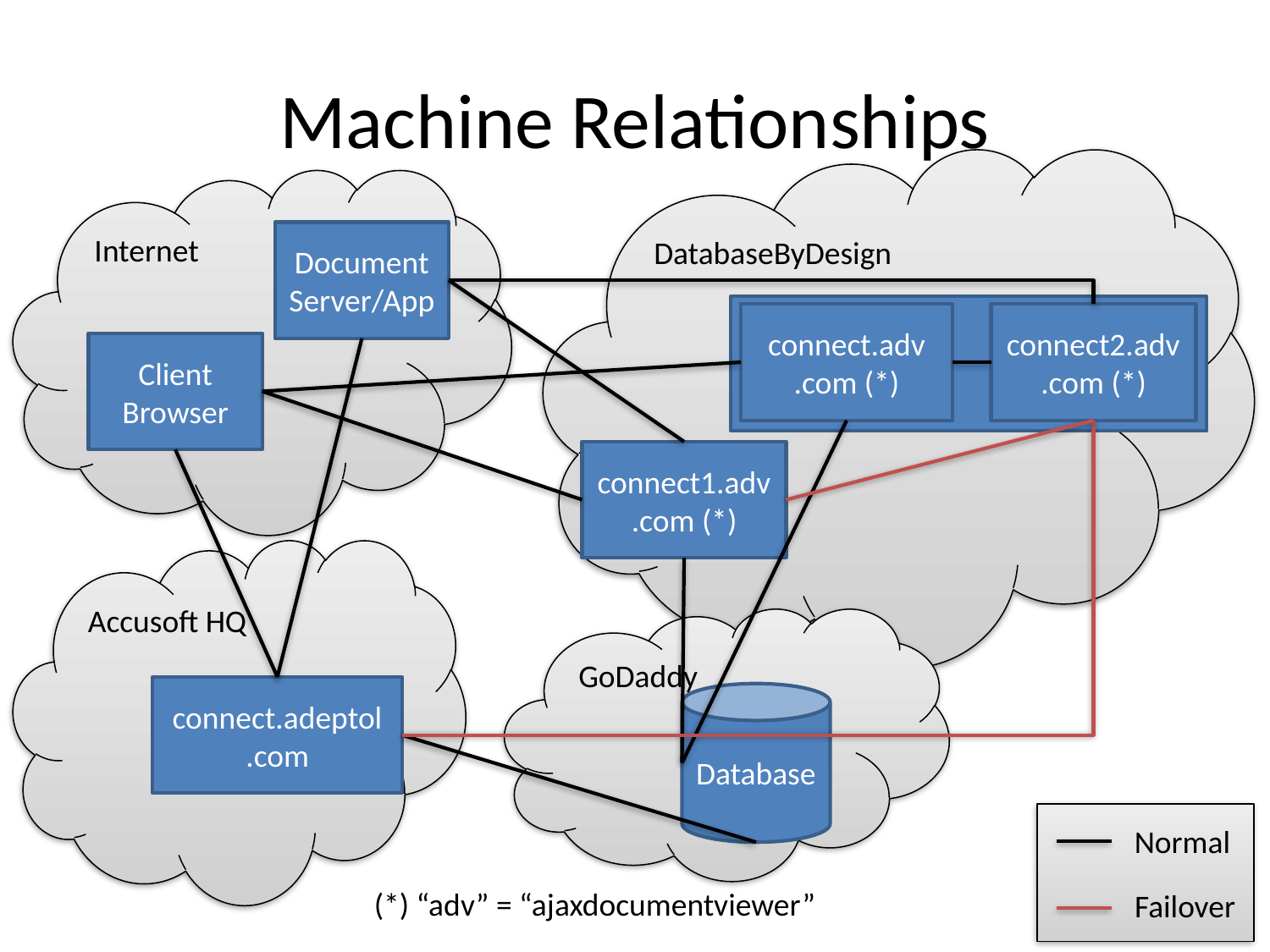

# Machine Relationships
DatabaseByDesign
Internet
Document Server/App

connect.adv
.com (*)
connect2.adv
.com (*)
Client Browser
connect1.adv
.com (*)
Accusoft HQ
GoDaddy
connect.adeptol
.com
Database

Normal
(*) “adv” = “ajaxdocumentviewer”
Failover